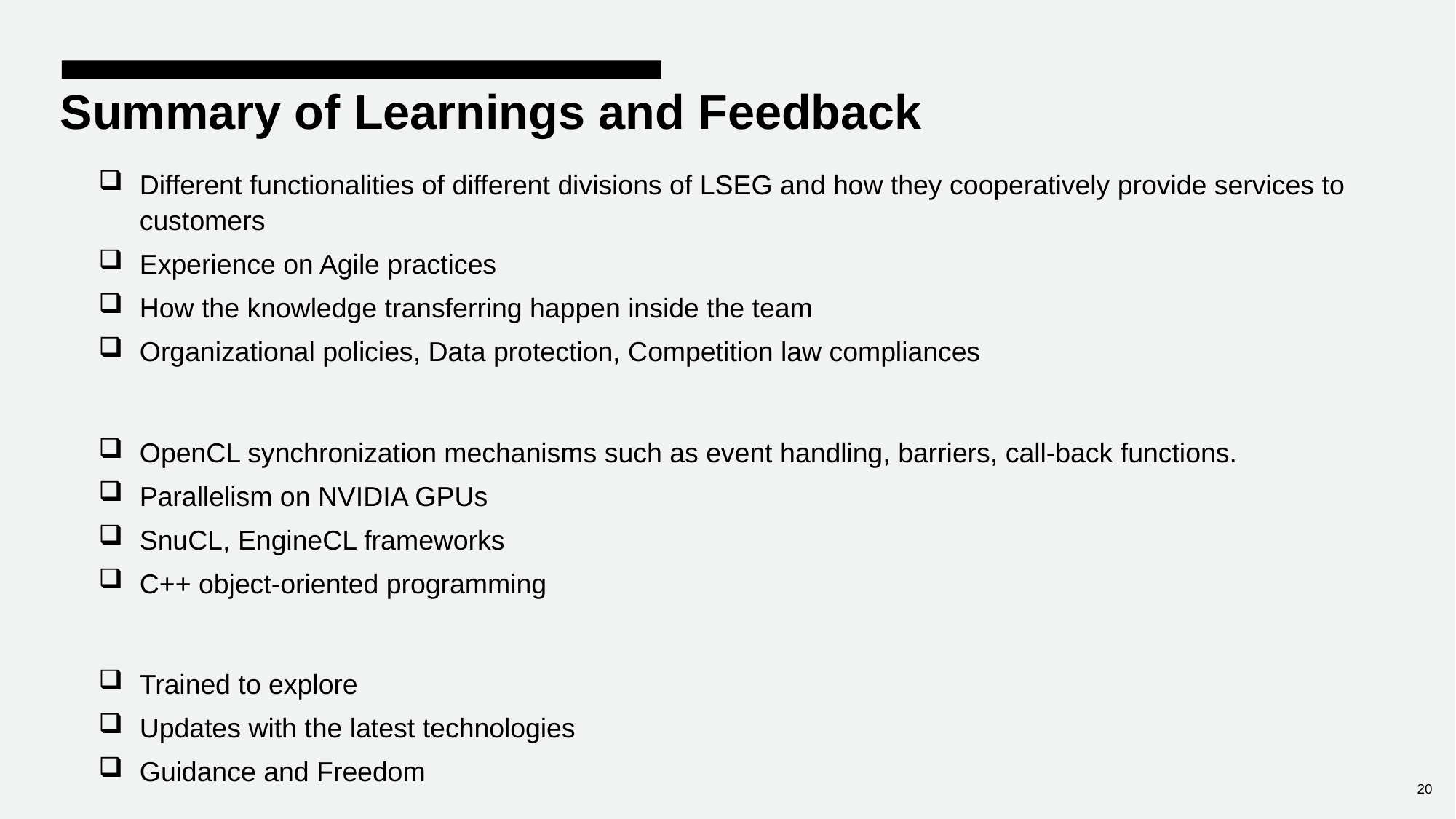

# Summary of Learnings and Feedback
Different functionalities of different divisions of LSEG and how they cooperatively provide services to customers
Experience on Agile practices
How the knowledge transferring happen inside the team
Organizational policies, Data protection, Competition law compliances

OpenCL synchronization mechanisms such as event handling, barriers, call-back functions.
Parallelism on NVIDIA GPUs
SnuCL, EngineCL frameworks
C++ object-oriented programming

Trained to explore
Updates with the latest technologies
Guidance and Freedom

20